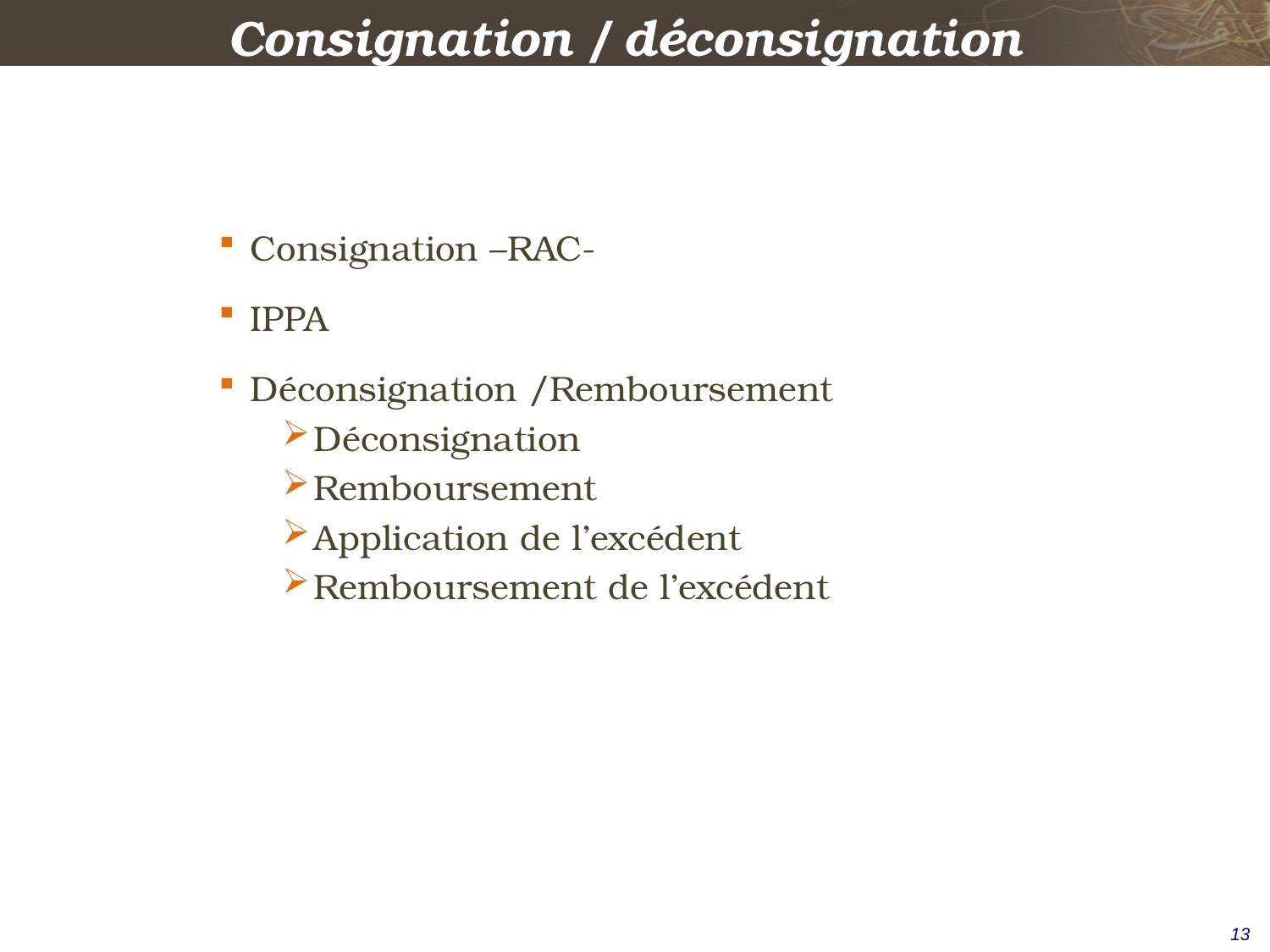

Consignation / déconsignation
Consignation –RAC-
IPPA
Déconsignation /Remboursement
Déconsignation
Remboursement
Application de l’excédent
Remboursement de l’excédent

13